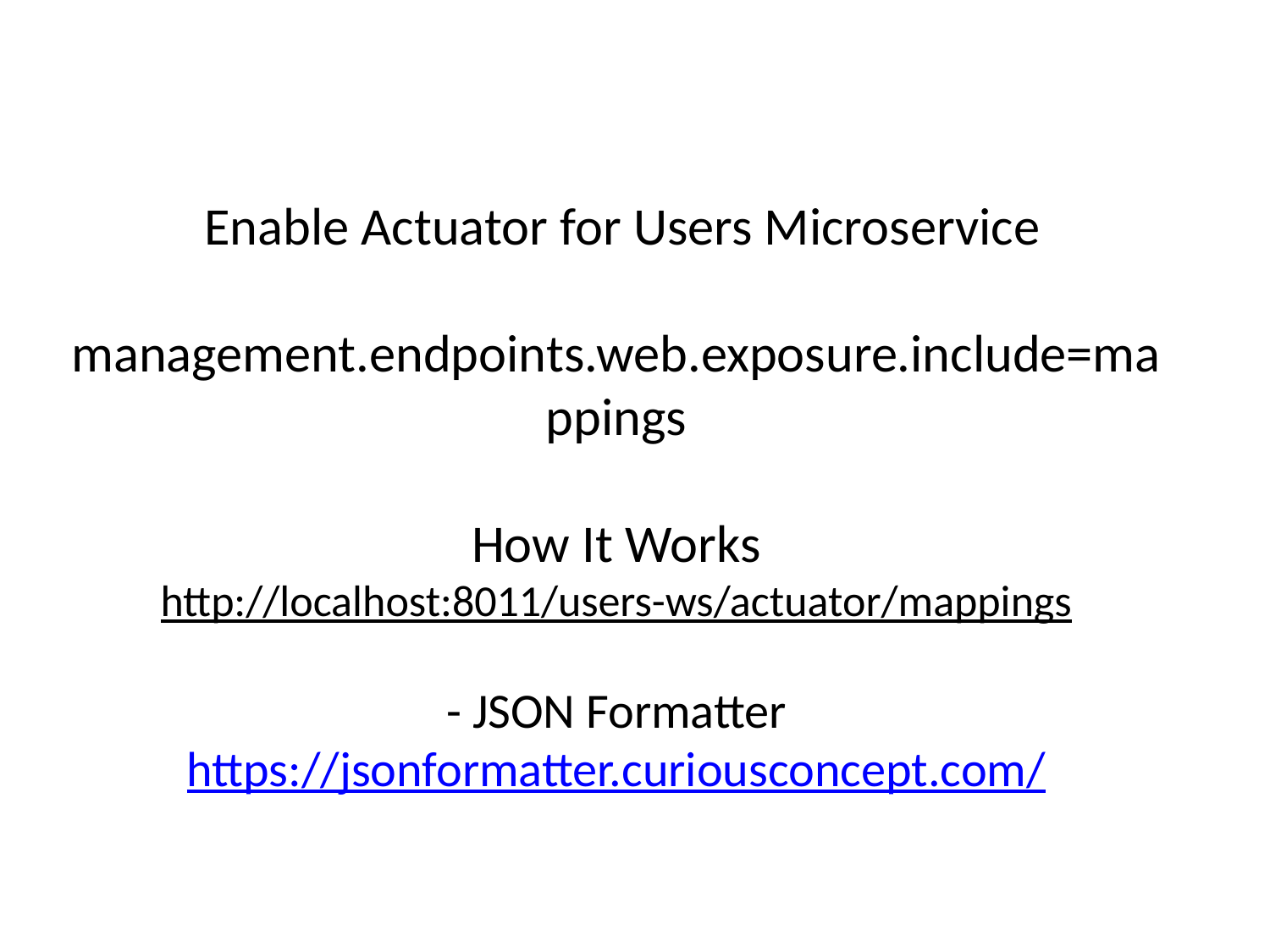

# Enable Actuator for Users Microservice management.endpoints.web.exposure.include=mappings How It Works http://localhost:8011/users-ws/actuator/mappings - JSON Formatter https://jsonformatter.curiousconcept.com/